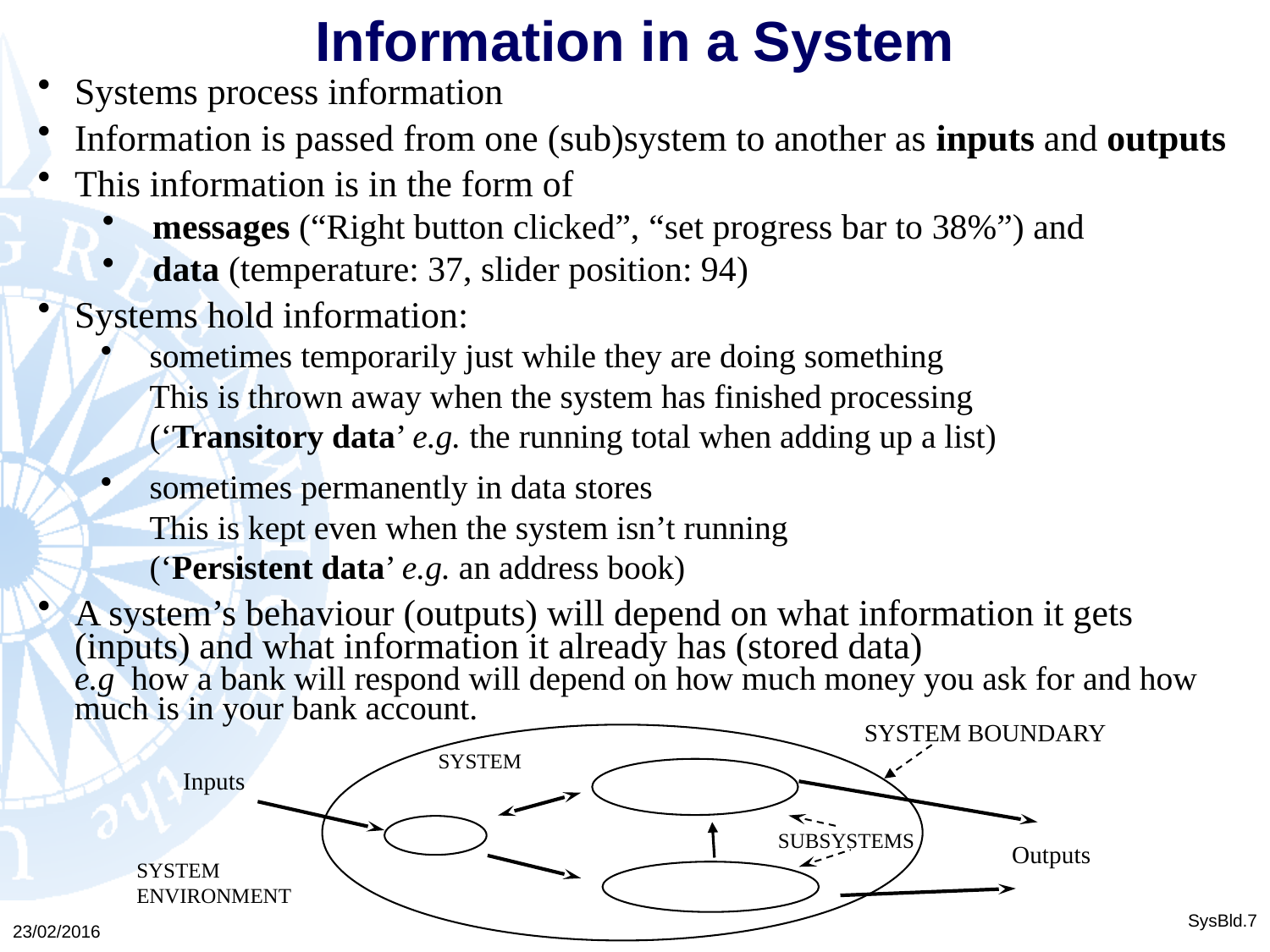

Information in a System
Systems process information
Information is passed from one (sub)system to another as inputs and outputs
This information is in the form of
messages (“Right button clicked”, “set progress bar to 38%”) and
data (temperature: 37, slider position: 94)
Systems hold information:
sometimes temporarily just while they are doing something
This is thrown away when the system has finished processing
(‘Transitory data’ e.g. the running total when adding up a list)
sometimes permanently in data stores
This is kept even when the system isn’t running
(‘Persistent data’ e.g. an address book)
A system’s behaviour (outputs) will depend on what information it gets (inputs) and what information it already has (stored data)
e.g  how a bank will respond will depend on how much money you ask for and how much is in your bank account.

SYSTEM BOUNDARY

SYSTEM
SYSTEM
ENVIRONMENT

SUBSYSTEMS

Inputs

Outputs

23/02/2016

SysBld.7